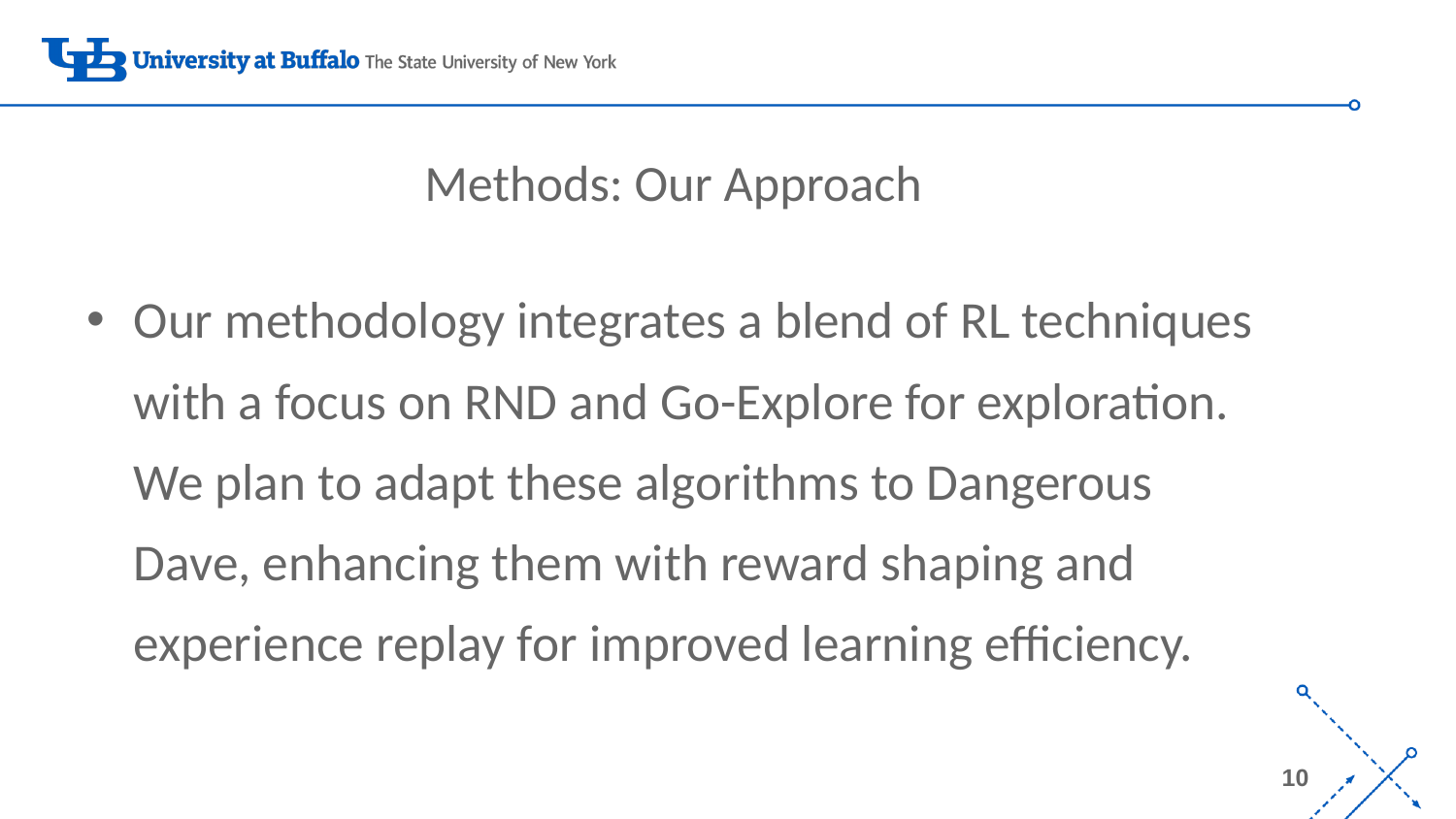

# Methods: Our Approach
Our methodology integrates a blend of RL techniques with a focus on RND and Go-Explore for exploration. We plan to adapt these algorithms to Dangerous Dave, enhancing them with reward shaping and experience replay for improved learning efficiency.